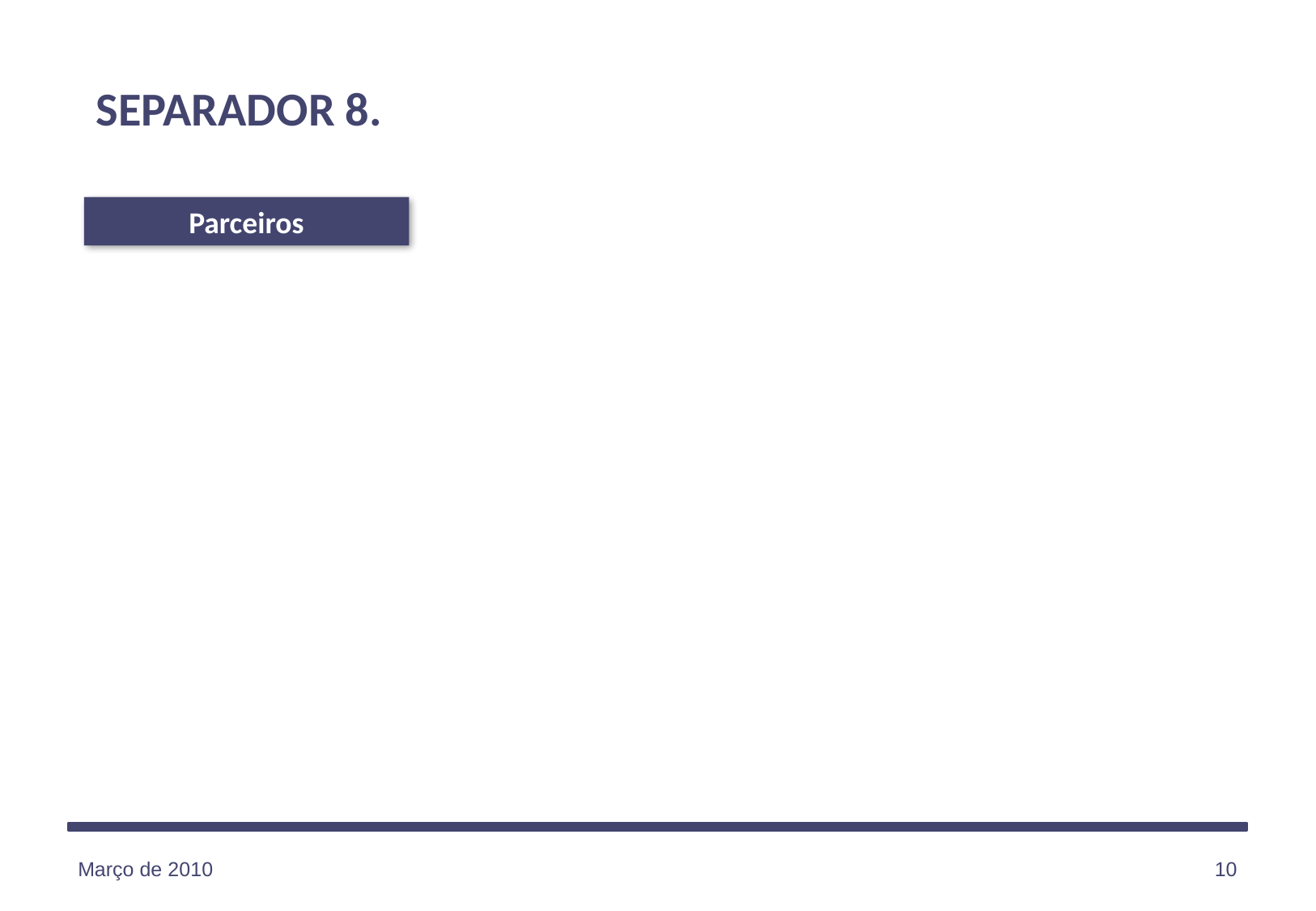

SEPARADOR 8.
Parceiros
Março de 2010
10